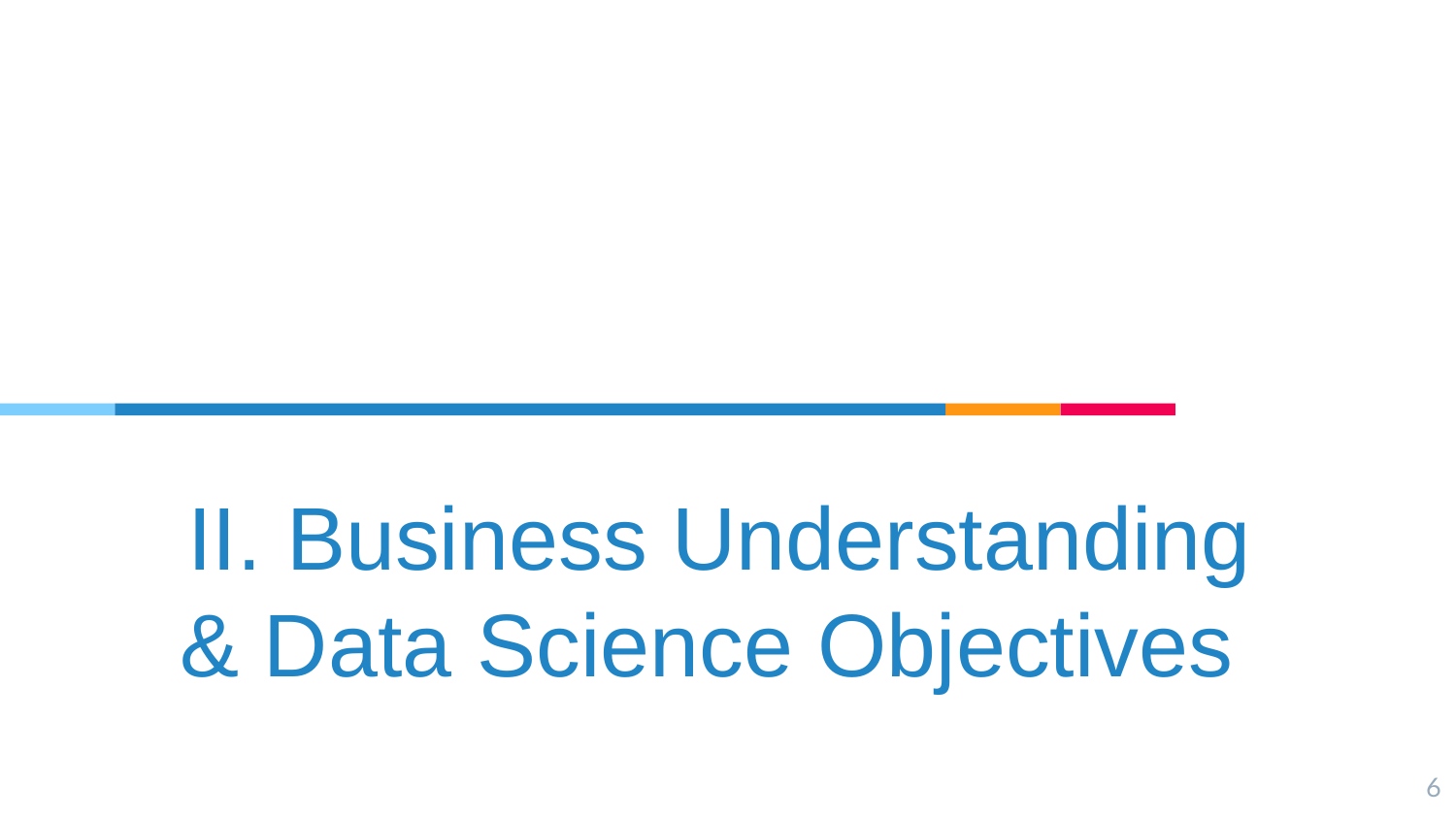

# II. Business Understanding & Data Science Objectives
6